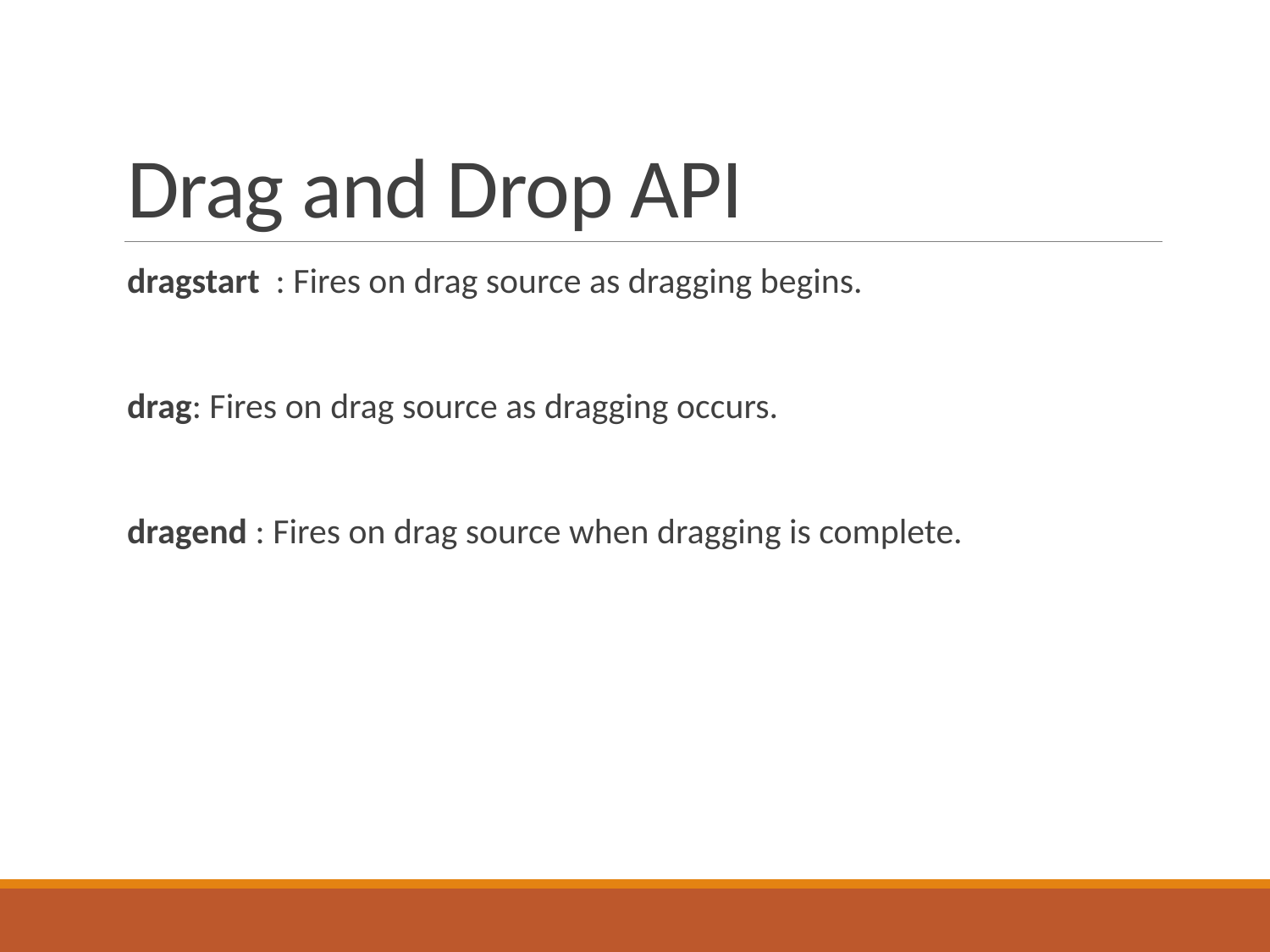

# Drag and Drop API
dragstart  : Fires on drag source as dragging begins.

drag: Fires on drag source as dragging occurs.

dragend : Fires on drag source when dragging is complete.